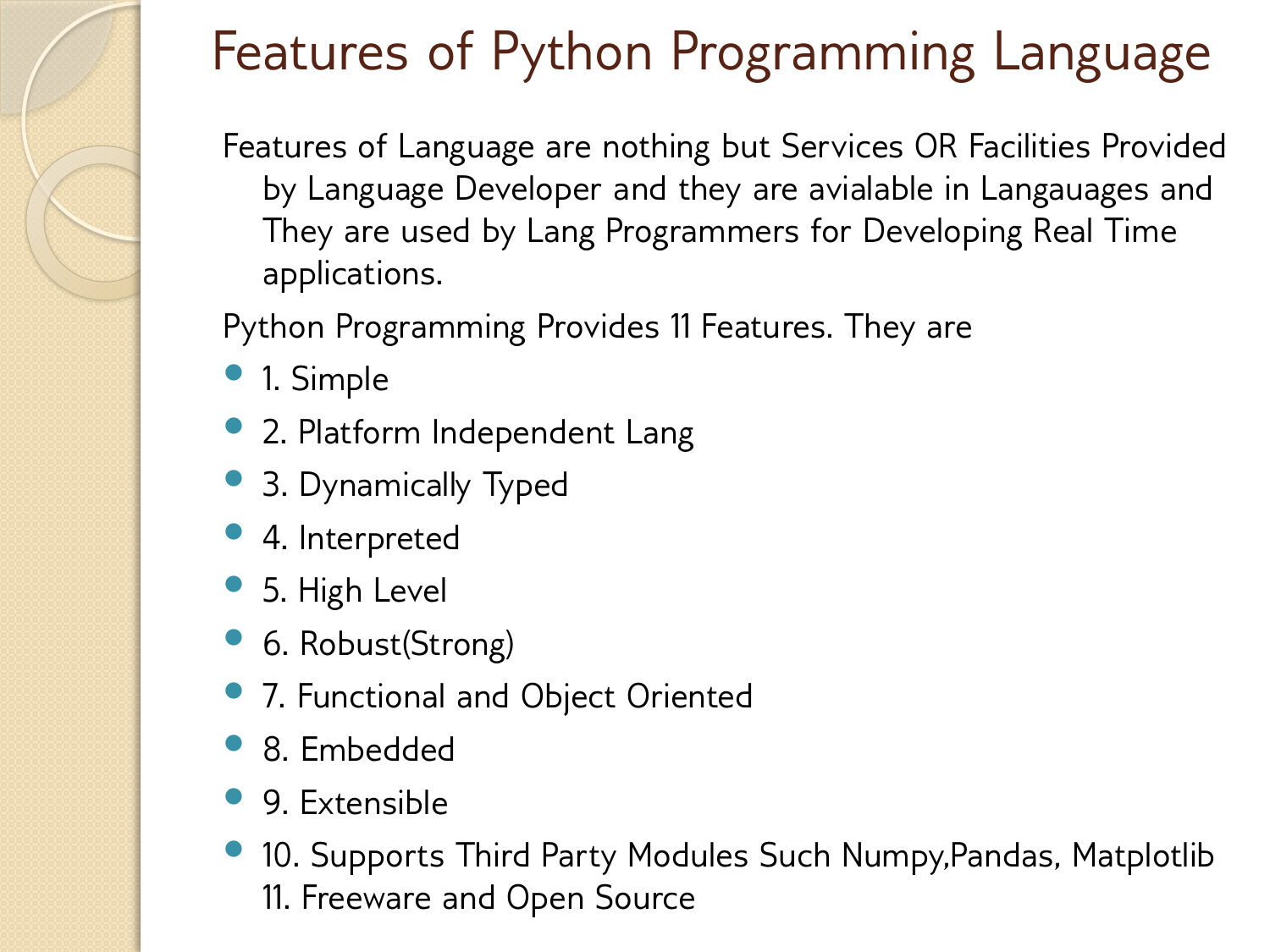

# Features of Python Programming Language
Features of Language are nothing but Services OR Facilities Provided by Language Developer and they are avialable in Langauages and They are used by Lang Programmers for Developing Real Time applications.
Python Programming Provides 11 Features. They are
1. Simple
2. Platform Independent Lang
3. Dynamically Typed
4. Interpreted
5. High Level
6. Robust(Strong)
7. Functional and Object Oriented
8. Embedded
9. Extensible
10. Supports Third Party Modules Such Numpy,Pandas, Matplotlib 11. Freeware and Open Source